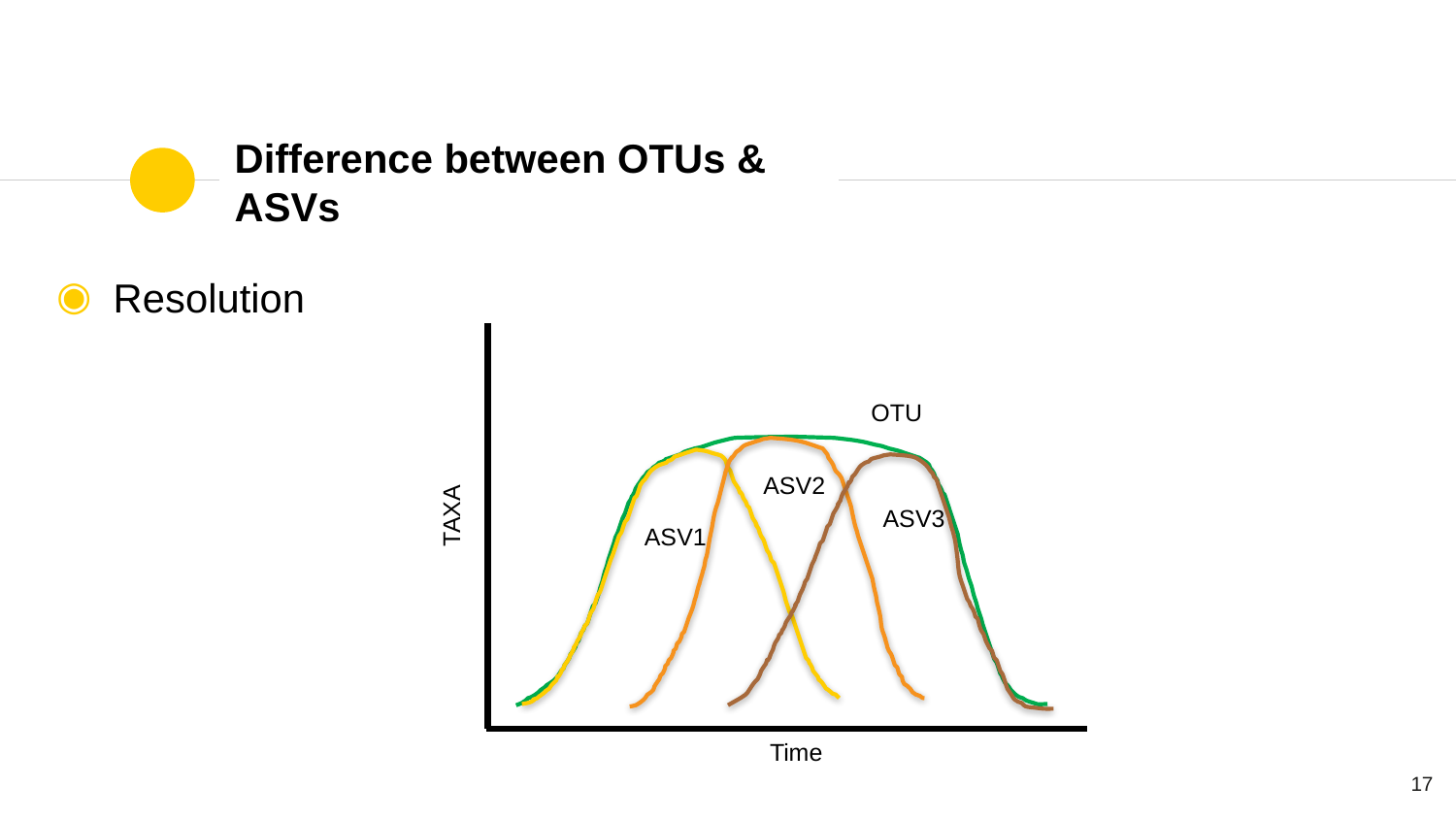

# Difference between OTUs & ASVs
Resolution
OTU

ASV2
ASV3
ASV1
TAXA
Time
17